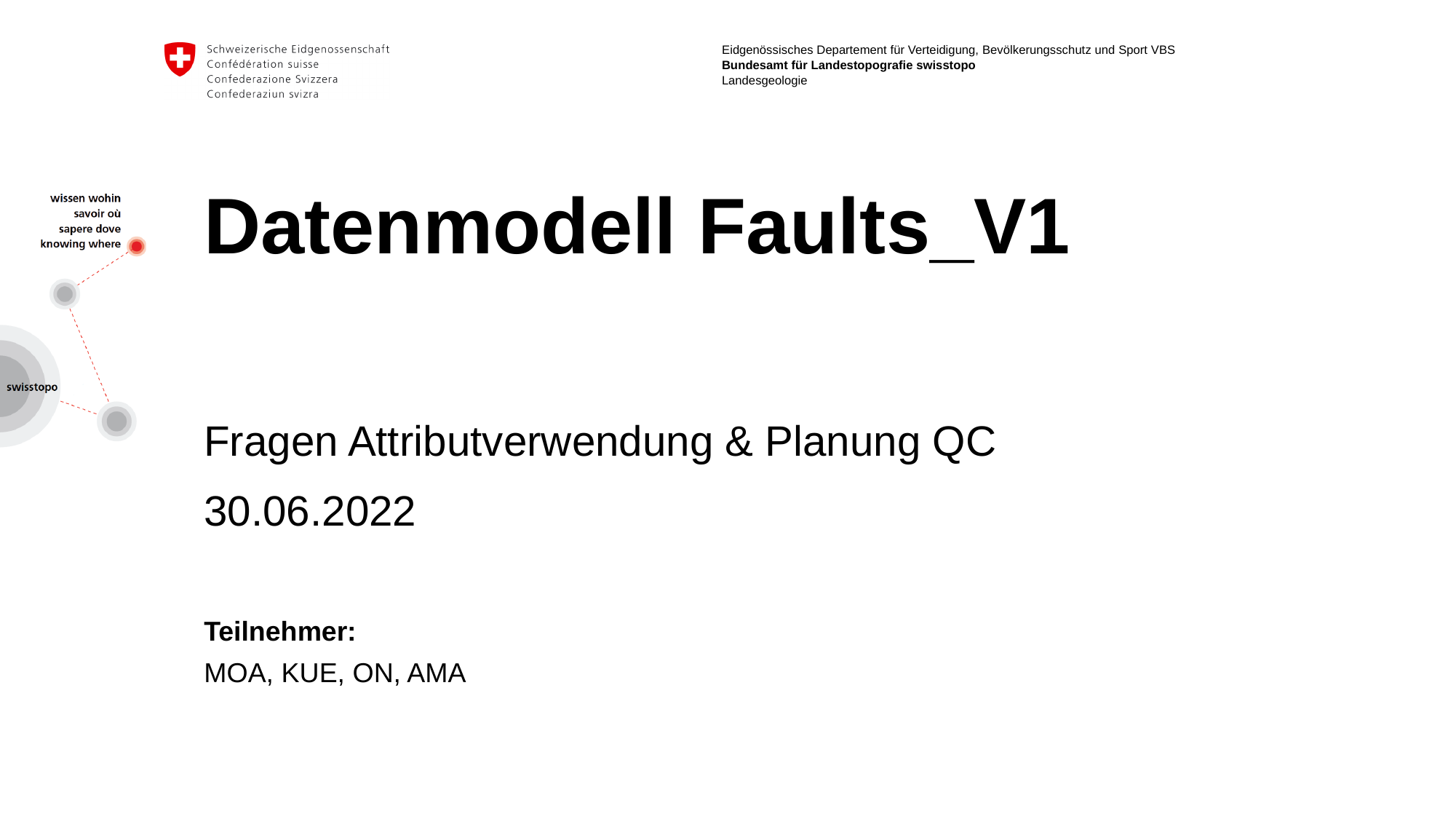

# Datenmodell Faults_V1
Fragen Attributverwendung & Planung QC
30.06.2022

Teilnehmer:
MOA, KUE, ON, AMA